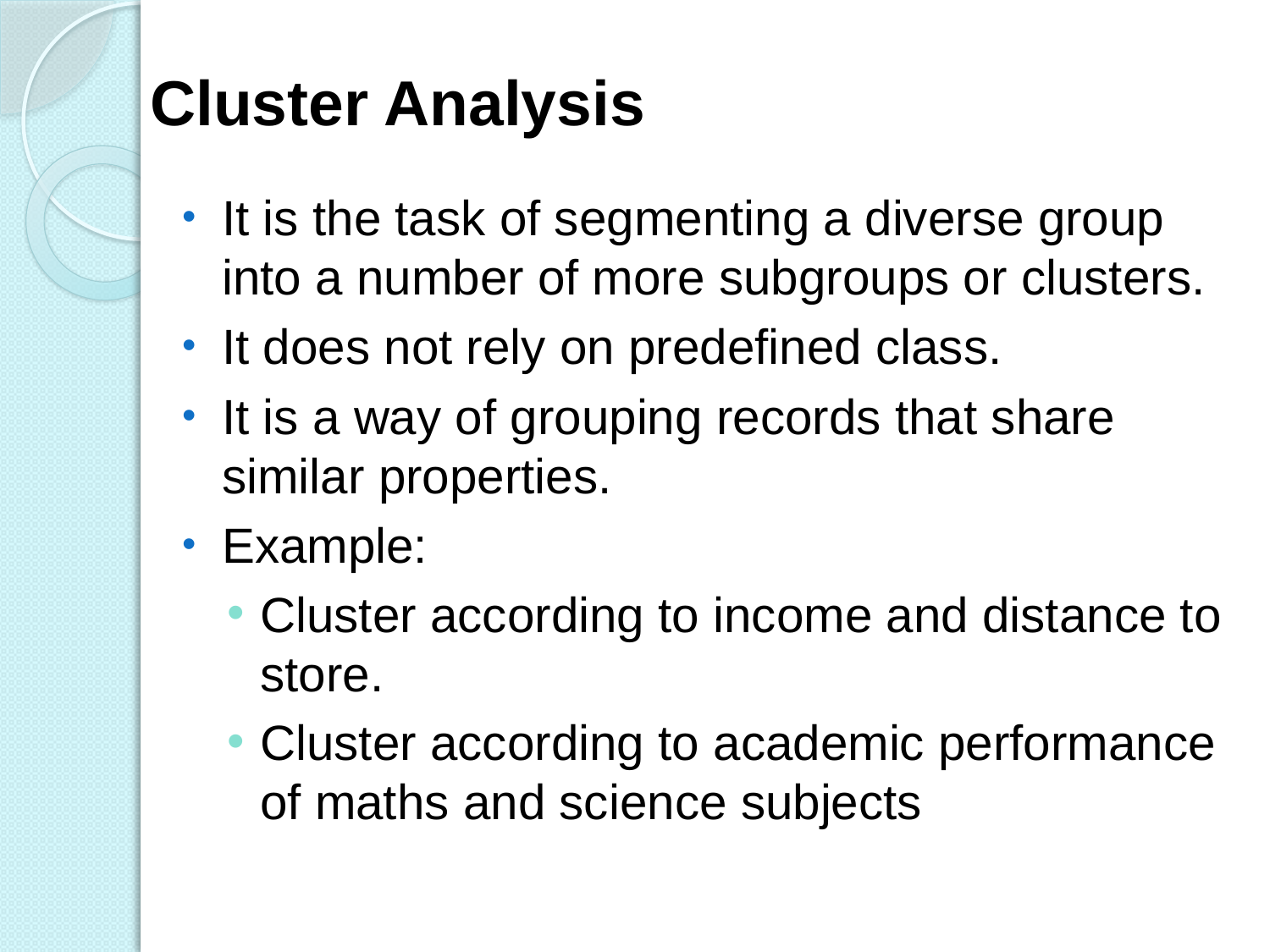

# Cluster Analysis
It is the task of segmenting a diverse group into a number of more subgroups or clusters.
It does not rely on predefined class.
It is a way of grouping records that share similar properties.
Example:
Cluster according to income and distance to store.
Cluster according to academic performance of maths and science subjects